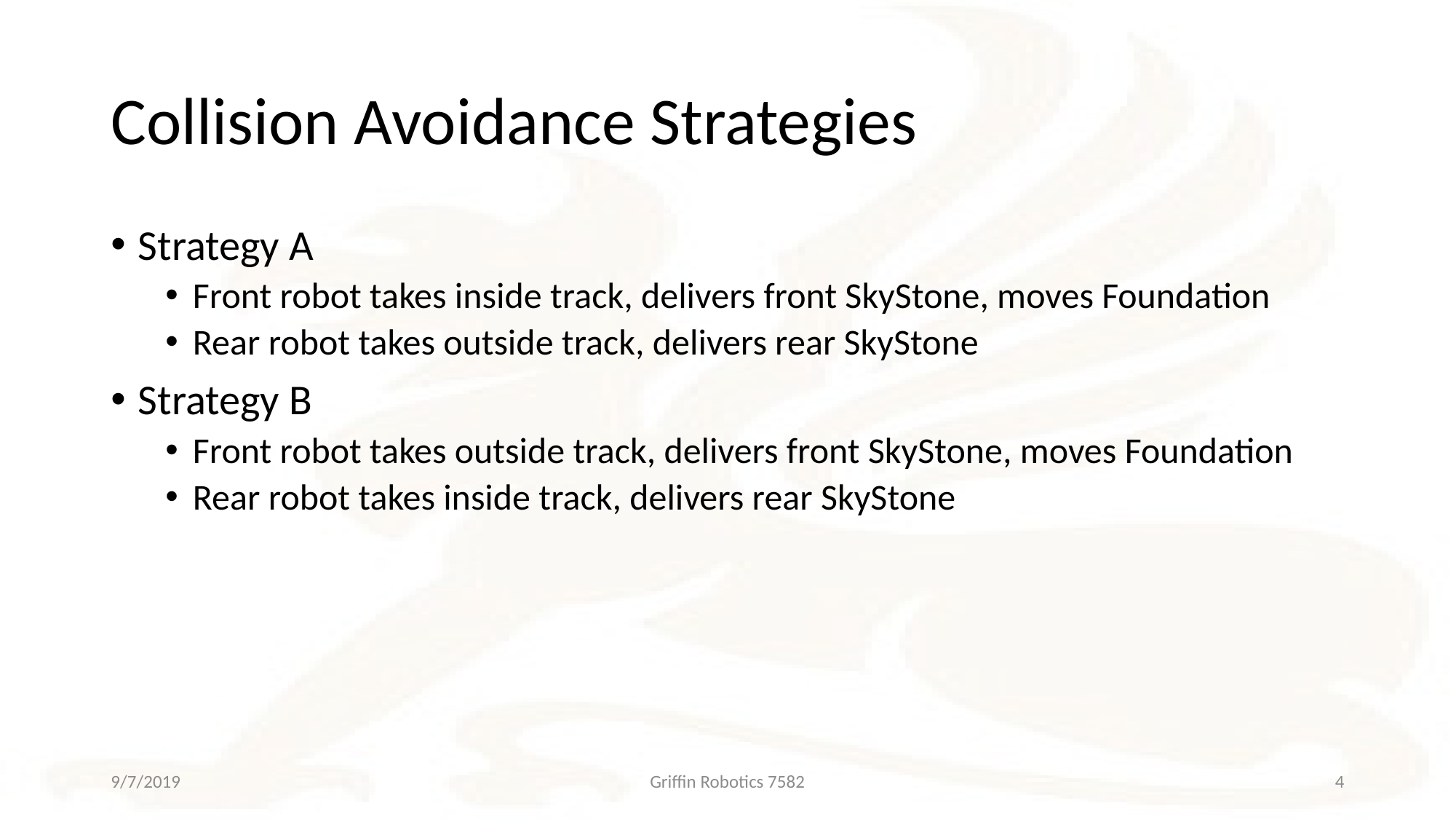

# Collision Avoidance Strategies
Strategy A
Front robot takes inside track, delivers front SkyStone, moves Foundation
Rear robot takes outside track, delivers rear SkyStone
Strategy B
Front robot takes outside track, delivers front SkyStone, moves Foundation
Rear robot takes inside track, delivers rear SkyStone
9/7/2019
Griffin Robotics 7582
4